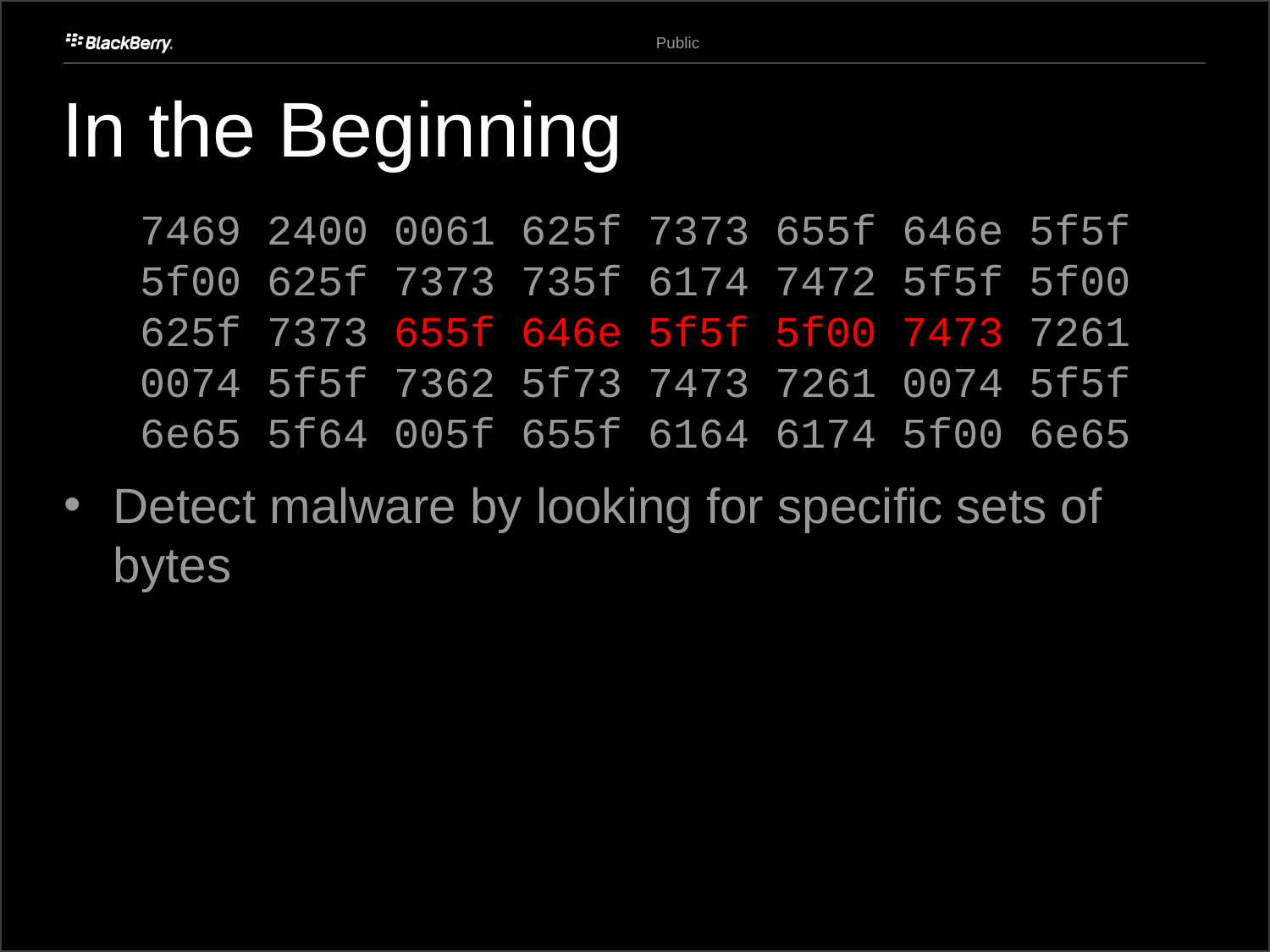

# In the Beginning
7469 2400 0061 625f 7373 655f 646e 5f5f
5f00 625f 7373 735f 6174 7472 5f5f 5f00
625f 7373 655f 646e 5f5f 5f00 7473 7261
0074 5f5f 7362 5f73 7473 7261 0074 5f5f
6e65 5f64 005f 655f 6164 6174 5f00 6e65
Detect malware by looking for specific sets of bytes